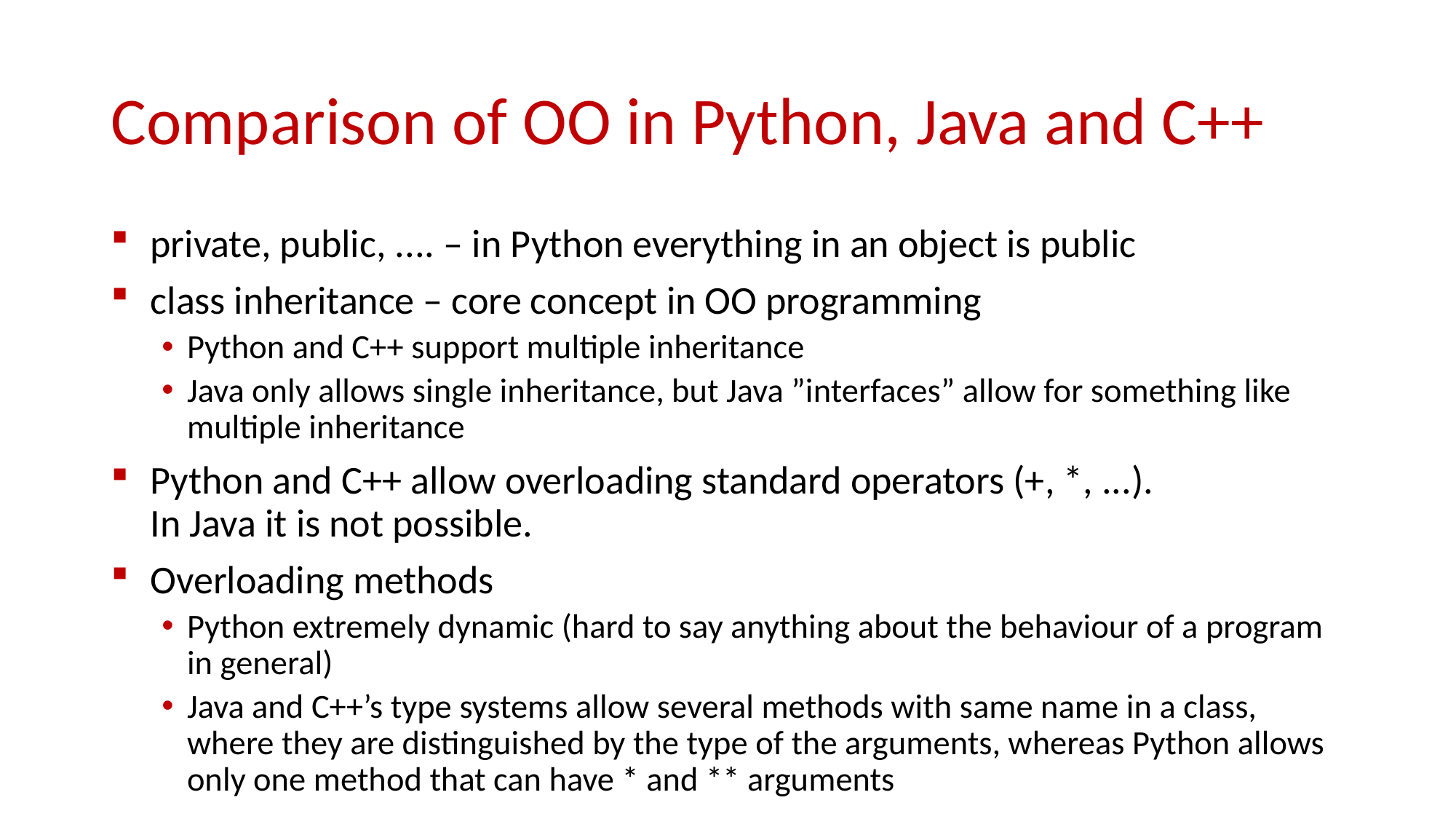

# Comparison of OO in Python, Java and C++
private, public, .... – in Python everything in an object is public
class inheritance – core concept in OO programming
Python and C++ support multiple inheritance
Java only allows single inheritance, but Java ”interfaces” allow for something like multiple inheritance
Python and C++ allow overloading standard operators (+, *, ...).
In Java it is not possible.
Overloading methods
Python extremely dynamic (hard to say anything about the behaviour of a program in general)
Java and C++’s type systems allow several methods with same name in a class, where they are distinguished by the type of the arguments, whereas Python allows only one method that can have * and ** arguments